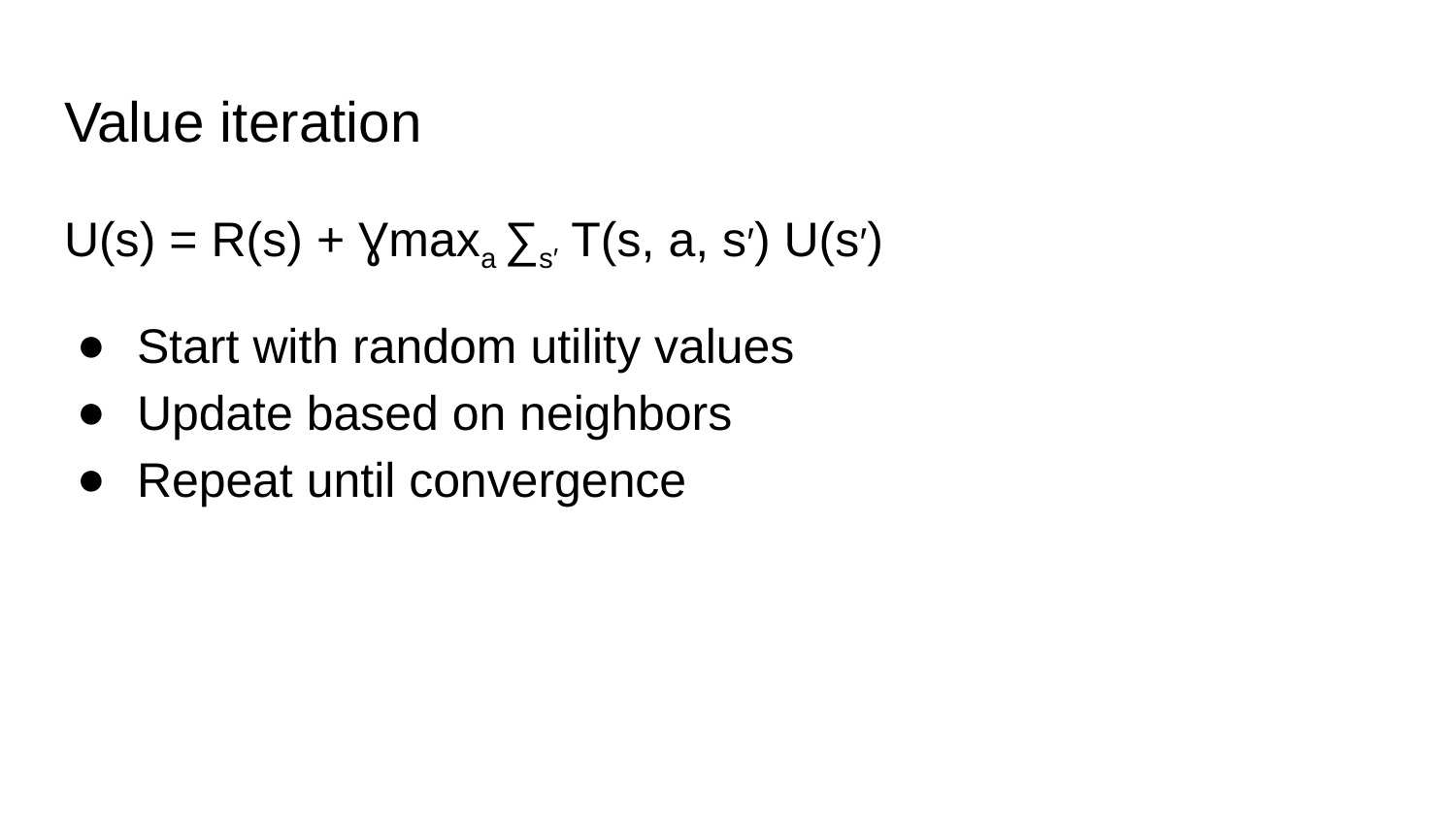

# Value iteration
U(s) = R(s) + Ɣmaxa ∑s′ T(s, a, s′) U(s′)
Start with random utility values
Update based on neighbors
Repeat until convergence